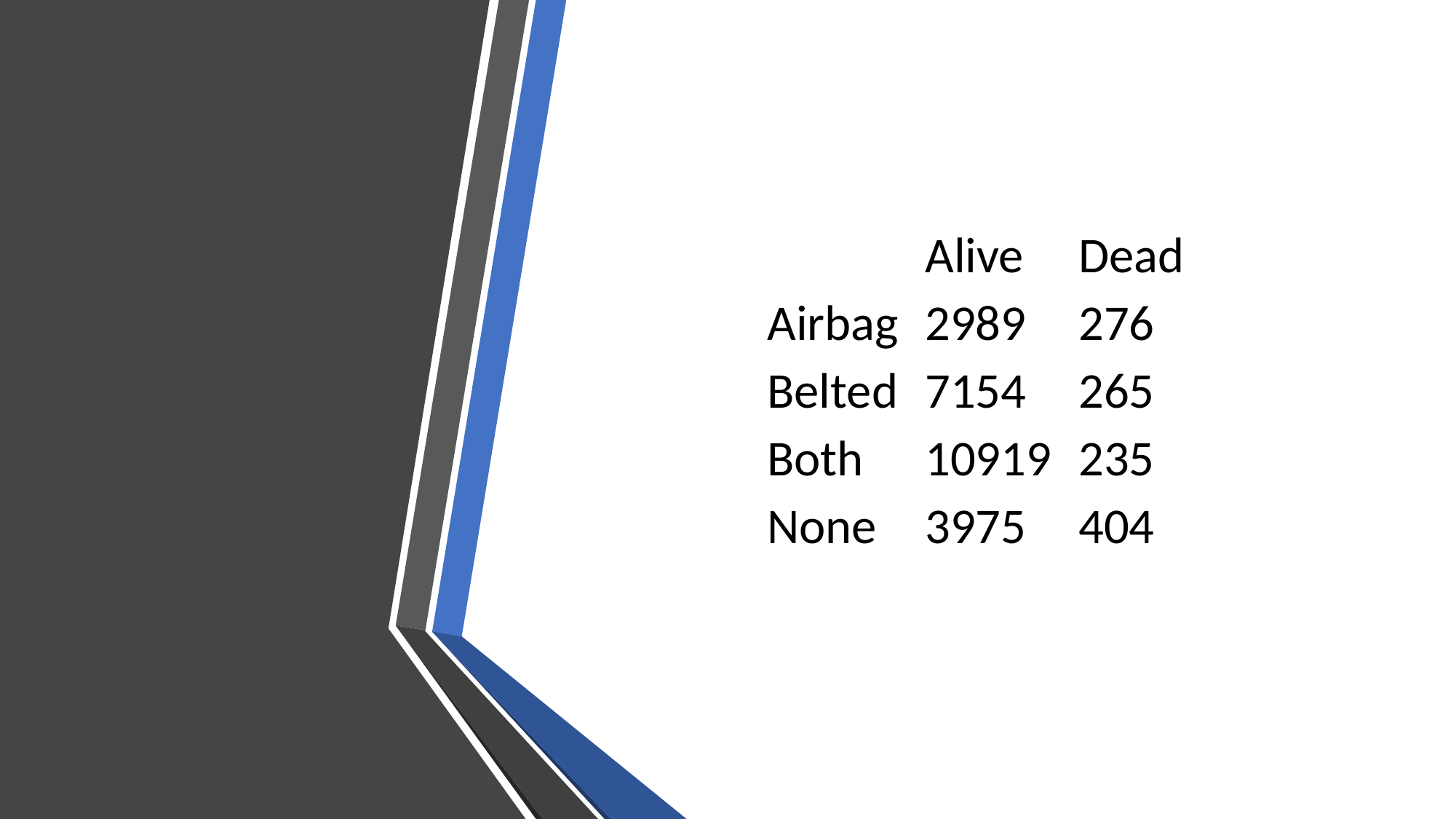

|  | Alive | Dead |
| --- | --- | --- |
| Airbag | 2989 | 276 |
| Belted | 7154 | 265 |
| Both | 10919 | 235 |
| None | 3975 | 404 |